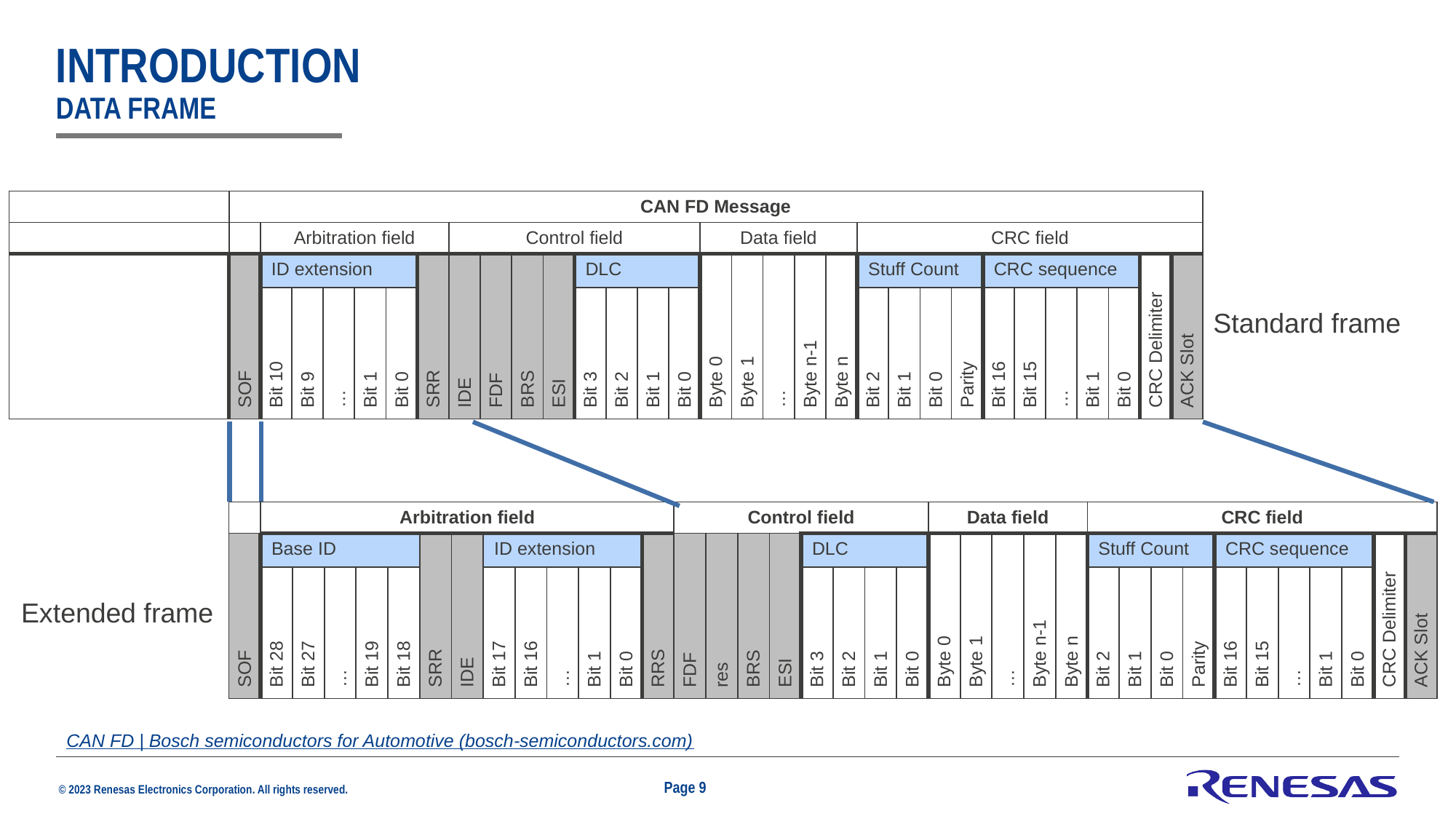

# Introduction Data frame
|  | CAN FD Message |  |  |  |  |  |  |  |  |  |  |  |  |  |  |  |  |  |  |  |  |  |  |  |  |  |  |  |  |  |  |
| --- | --- | --- | --- | --- | --- | --- | --- | --- | --- | --- | --- | --- | --- | --- | --- | --- | --- | --- | --- | --- | --- | --- | --- | --- | --- | --- | --- | --- | --- | --- | --- |
|  |  | Arbitration field |  |  |  |  |  | Control field |  |  |  |  |  |  |  | Data field |  |  |  |  | CRC field |  |  |  |  |  |  |  |  |  |  |
|  | SOF | ID extension |  |  |  |  | SRR | IDE | FDF | BRS | ESI | DLC |  |  |  | Byte 0 | Byte 1 | … | Byte n-1 | Byte n | Stuff Count |  |  |  | CRC sequence |  |  |  |  | CRC Delimiter | ACK Slot |
|  |  | Bit 10 | Bit 9 | … | Bit 1 | Bit 0 |  |  |  |  |  | Bit 3 | Bit 2 | Bit 1 | Bit 0 |  |  |  |  |  | Bit 2 | Bit 1 | Bit 0 | Parity | Bit 16 | Bit 15 | … | Bit 1 | Bit 0 |  |  |
Standard frame
|  | Arbitration field |  |  |  |  |  |  |  |  |  |  |  |  | Control field |  |  |  |  |  |  |  | Data field |  |  |  |  | CRC field |  |  |  |  |  |  |  |  |  |  |
| --- | --- | --- | --- | --- | --- | --- | --- | --- | --- | --- | --- | --- | --- | --- | --- | --- | --- | --- | --- | --- | --- | --- | --- | --- | --- | --- | --- | --- | --- | --- | --- | --- | --- | --- | --- | --- | --- |
| SOF | Base ID |  |  |  |  | SRR | IDE | ID extension |  |  |  |  | RRS | FDF | res | BRS | ESI | DLC |  |  |  | Byte 0 | Byte 1 | … | Byte n-1 | Byte n | Stuff Count |  |  |  | CRC sequence |  |  |  |  | CRC Delimiter | ACK Slot |
|  | Bit 28 | Bit 27 | … | Bit 19 | Bit 18 |  |  | Bit 17 | Bit 16 | … | Bit 1 | Bit 0 |  |  |  |  |  | Bit 3 | Bit 2 | Bit 1 | Bit 0 |  |  |  |  |  | Bit 2 | Bit 1 | Bit 0 | Parity | Bit 16 | Bit 15 | … | Bit 1 | Bit 0 |  |  |
Extended frame
CAN FD | Bosch semiconductors for Automotive (bosch-semiconductors.com)